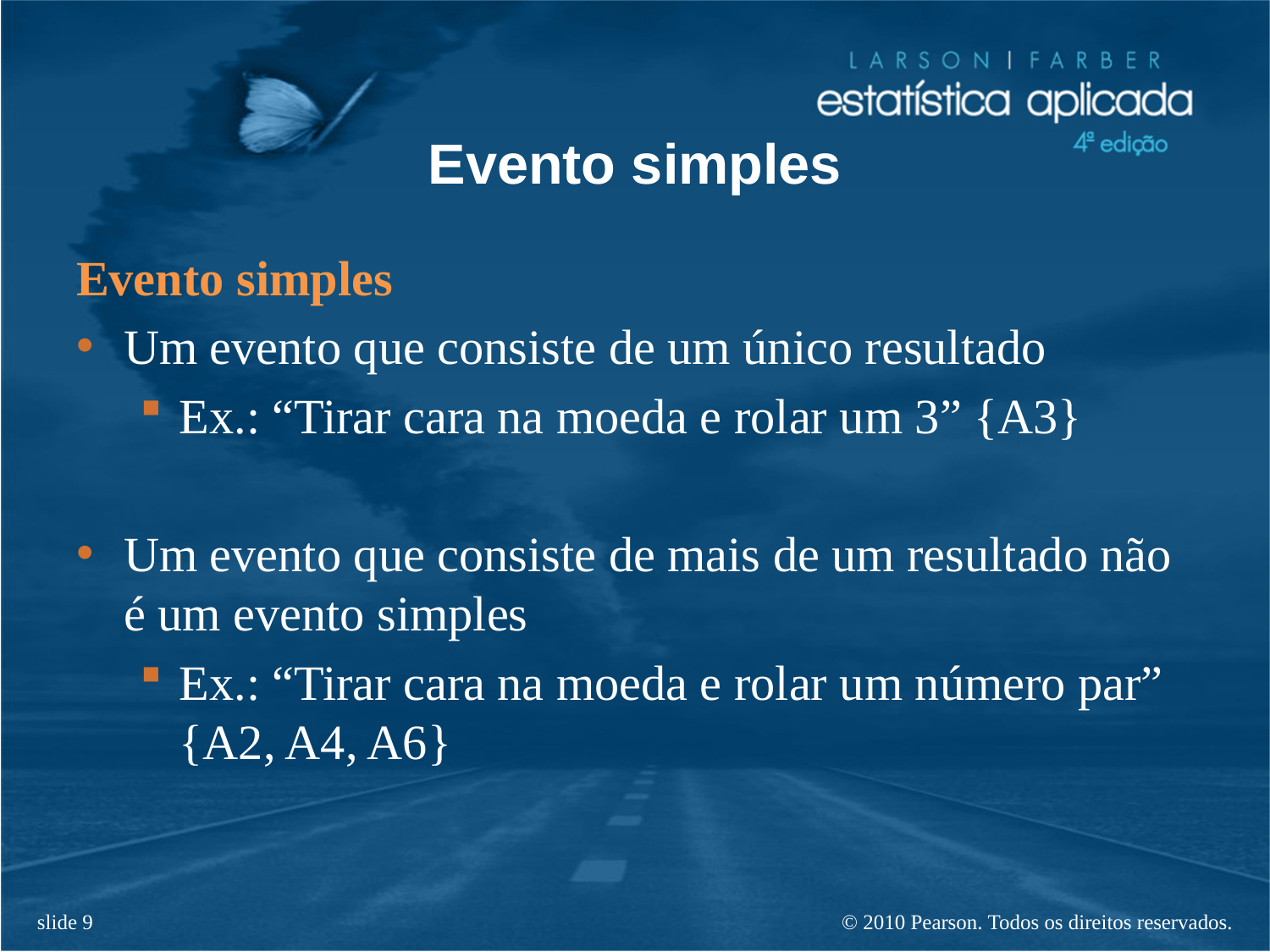

# Evento simples
Evento simples
Um evento que consiste de um único resultado
Ex.: “Tirar cara na moeda e rolar um 3” {A3}

Um evento que consiste de mais de um resultado não é um evento simples
Ex.: “Tirar cara na moeda e rolar um número par” {A2, A4, A6}